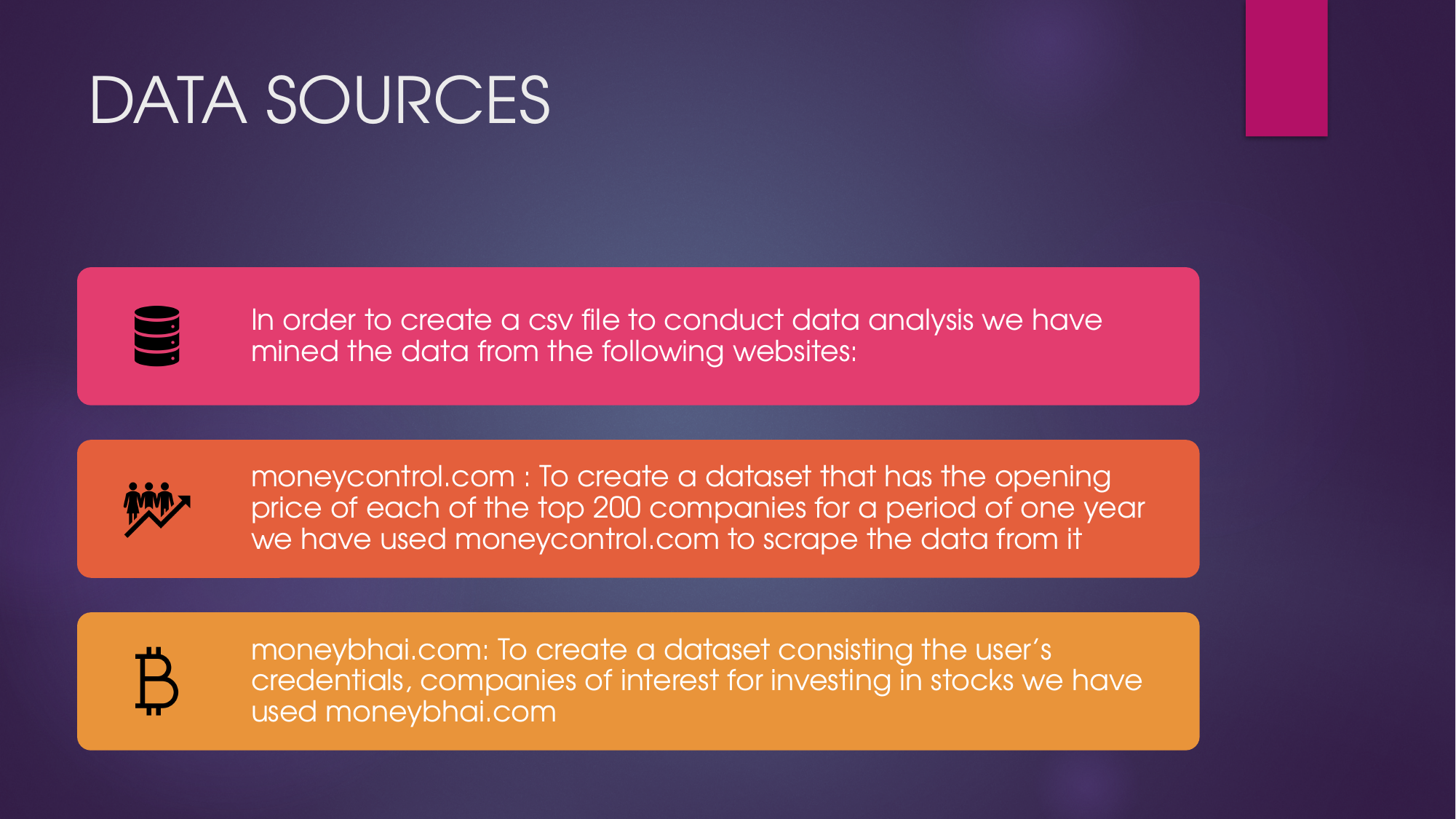

# DATA SOURCES
In order to create a csv file to conduct data analysis we have mined the data from the following websites:
moneycontrol.com : To create a dataset that has the opening price of each of the top 200 companies for a period of one year we have used moneycontrol.com to scrape the data from it
moneybhai.com: To create a dataset consisting the user’s credentials, companies of interest for investing in stocks we have used moneybhai.com